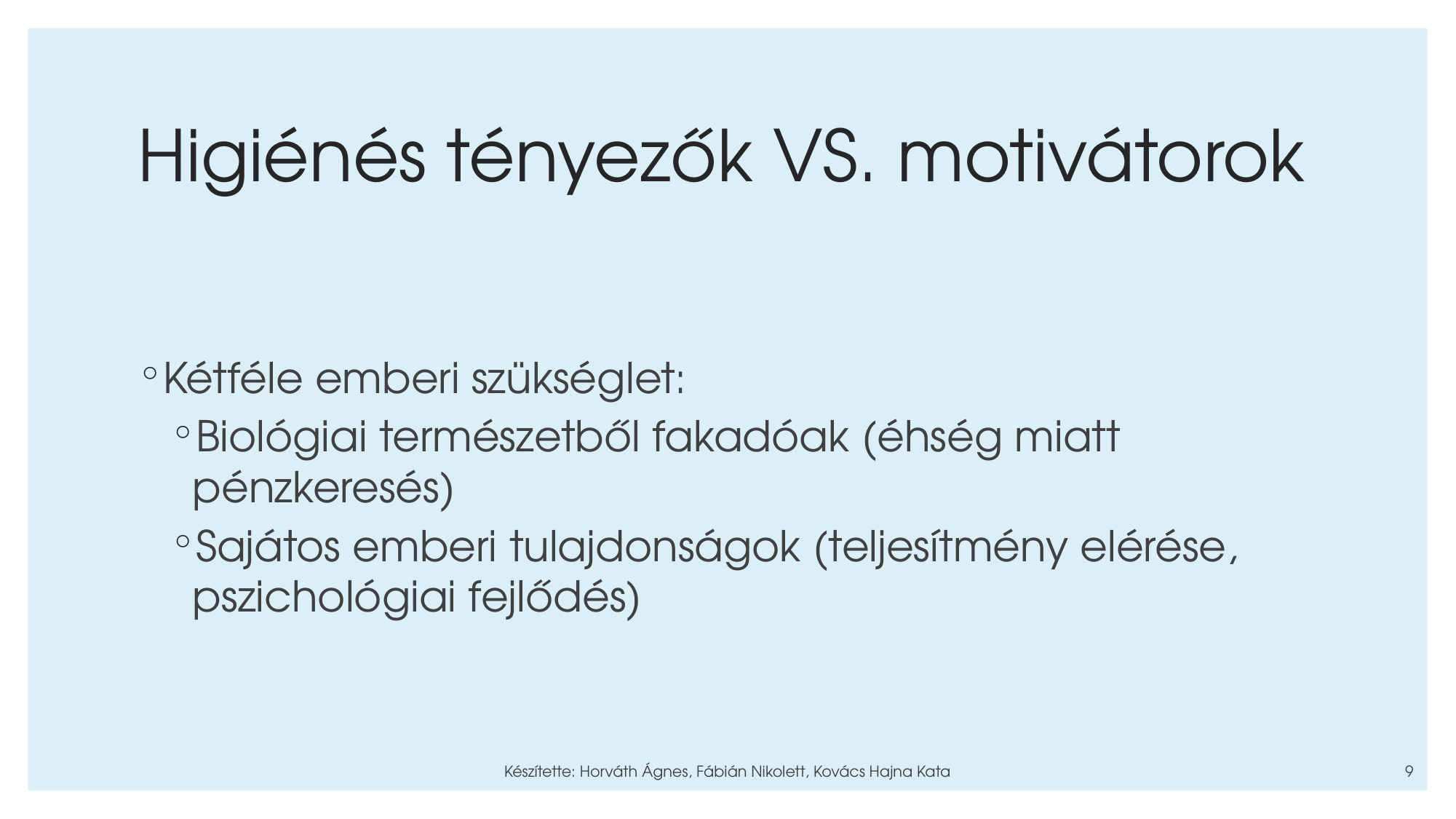

# Higiénés tényezők VS. motivátorok
Kétféle emberi szükséglet:
Biológiai természetből fakadóak (éhség miatt pénzkeresés)
Sajátos emberi tulajdonságok (teljesítmény elérése, pszichológiai fejlődés)
Készítette: Horváth Ágnes, Fábián Nikolett, Kovács Hajna Kata
9